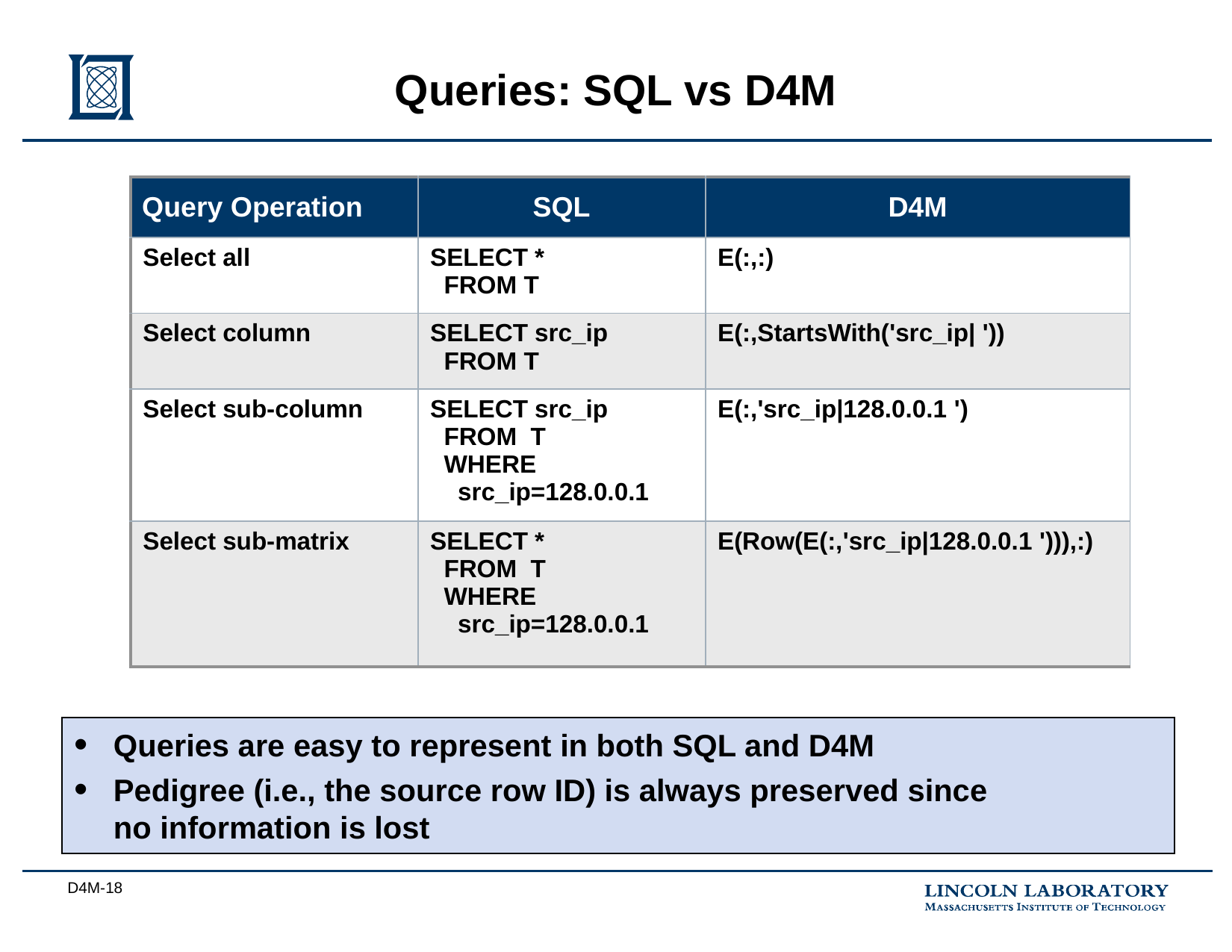

# Queries: SQL vs D4M
| Query Operation | SQL | D4M |
| --- | --- | --- |
| Select all | SELECT \* FROM T | E(:,:) |
| Select column | SELECT src\_ip FROM T | E(:,StartsWith('src\_ip| ')) |
| Select sub-column | SELECT src\_ip FROM T WHERE src\_ip=128.0.0.1 | E(:,'src\_ip|128.0.0.1 ') |
| Select sub-matrix | SELECT \* FROM T WHERE src\_ip=128.0.0.1 | E(Row(E(:,'src\_ip|128.0.0.1 '))),:) |
Queries are easy to represent in both SQL and D4M
Pedigree (i.e., the source row ID) is always preserved since
no information is lost